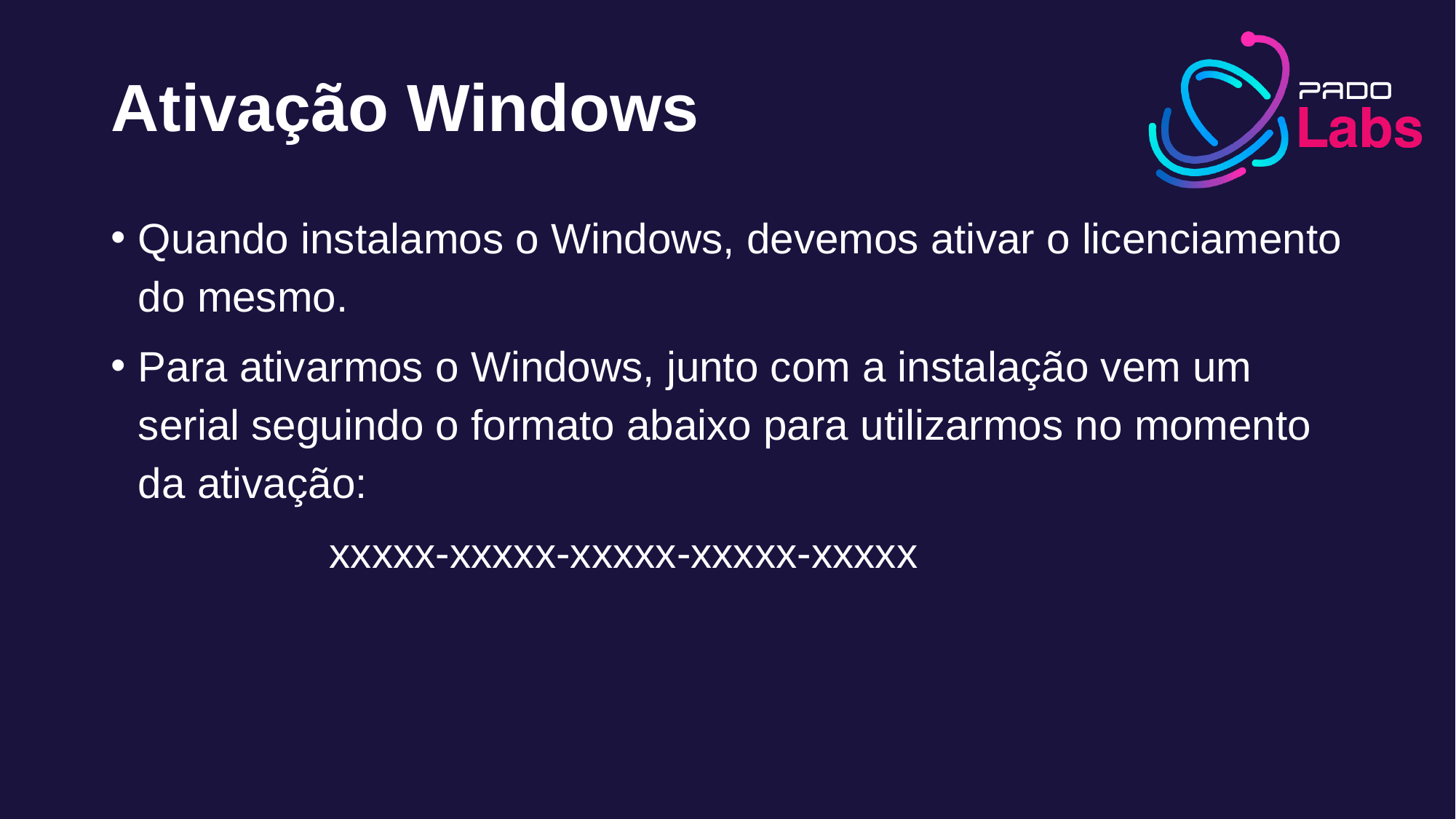

# Ativação Windows
Quando instalamos o Windows, devemos ativar o licenciamento do mesmo.
Para ativarmos o Windows, junto com a instalação vem um serial seguindo o formato abaixo para utilizarmos no momento da ativação:
		xxxxx-xxxxx-xxxxx-xxxxx-xxxxx